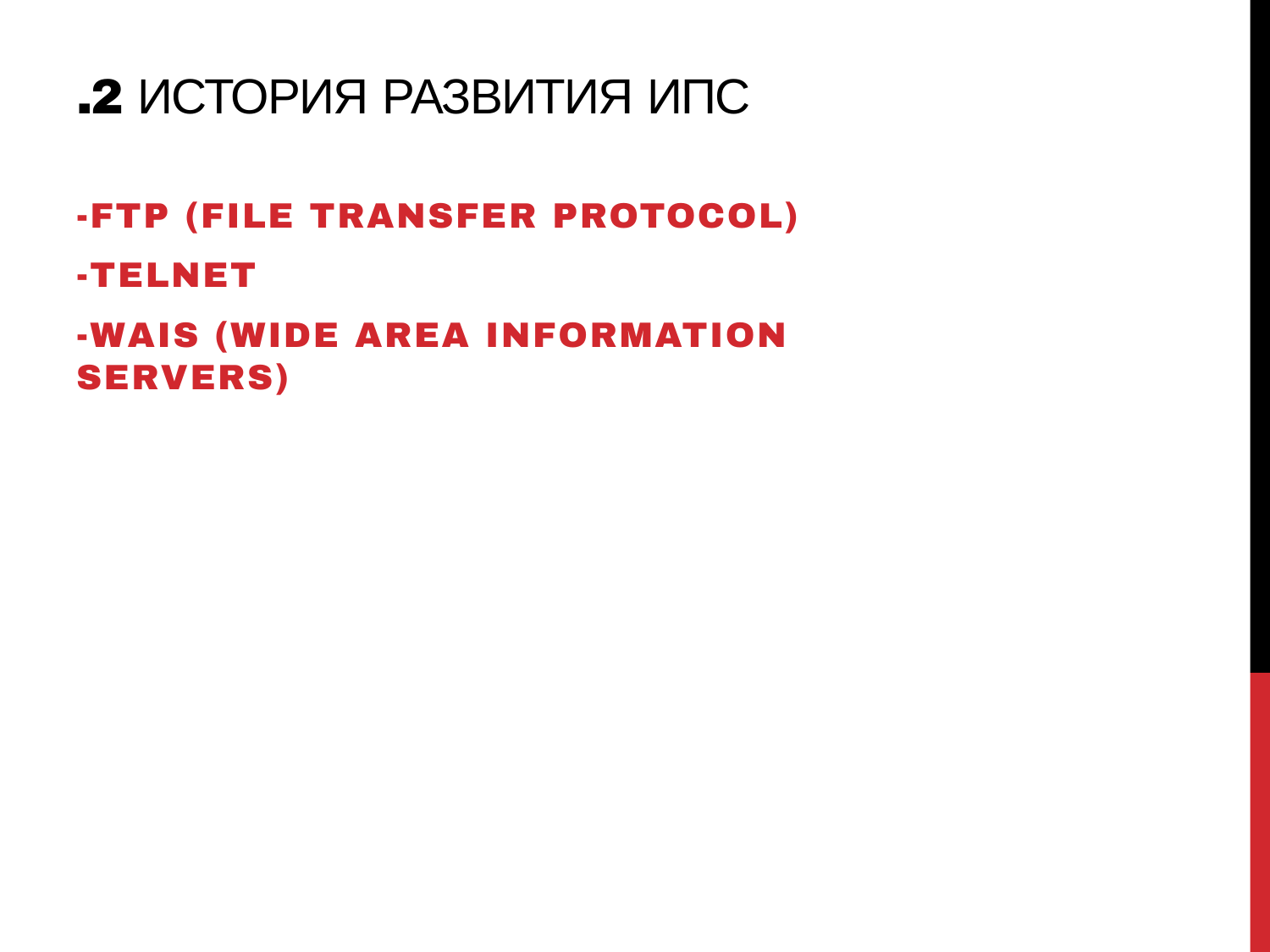

# .2 История развития ИПС
-FTP (File Transfer Protocol)
-Telnet
-WAIS (Wide Area Information Servers)